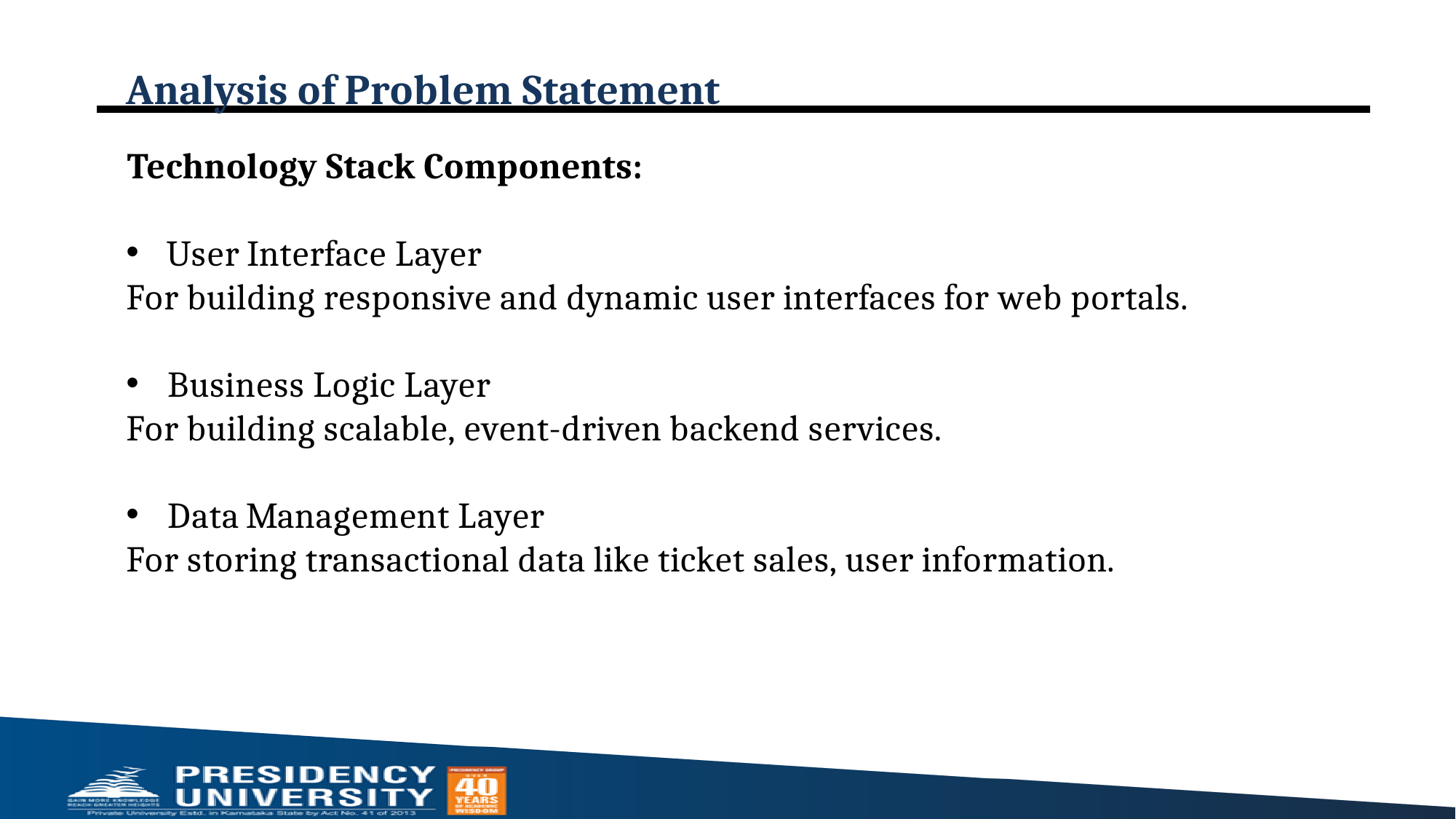

# Analysis of Problem Statement
Technology Stack Components:

User Interface Layer
For building responsive and dynamic user interfaces for web portals.

Business Logic Layer
For building scalable, event-driven backend services.

Data Management Layer
For storing transactional data like ticket sales, user information.